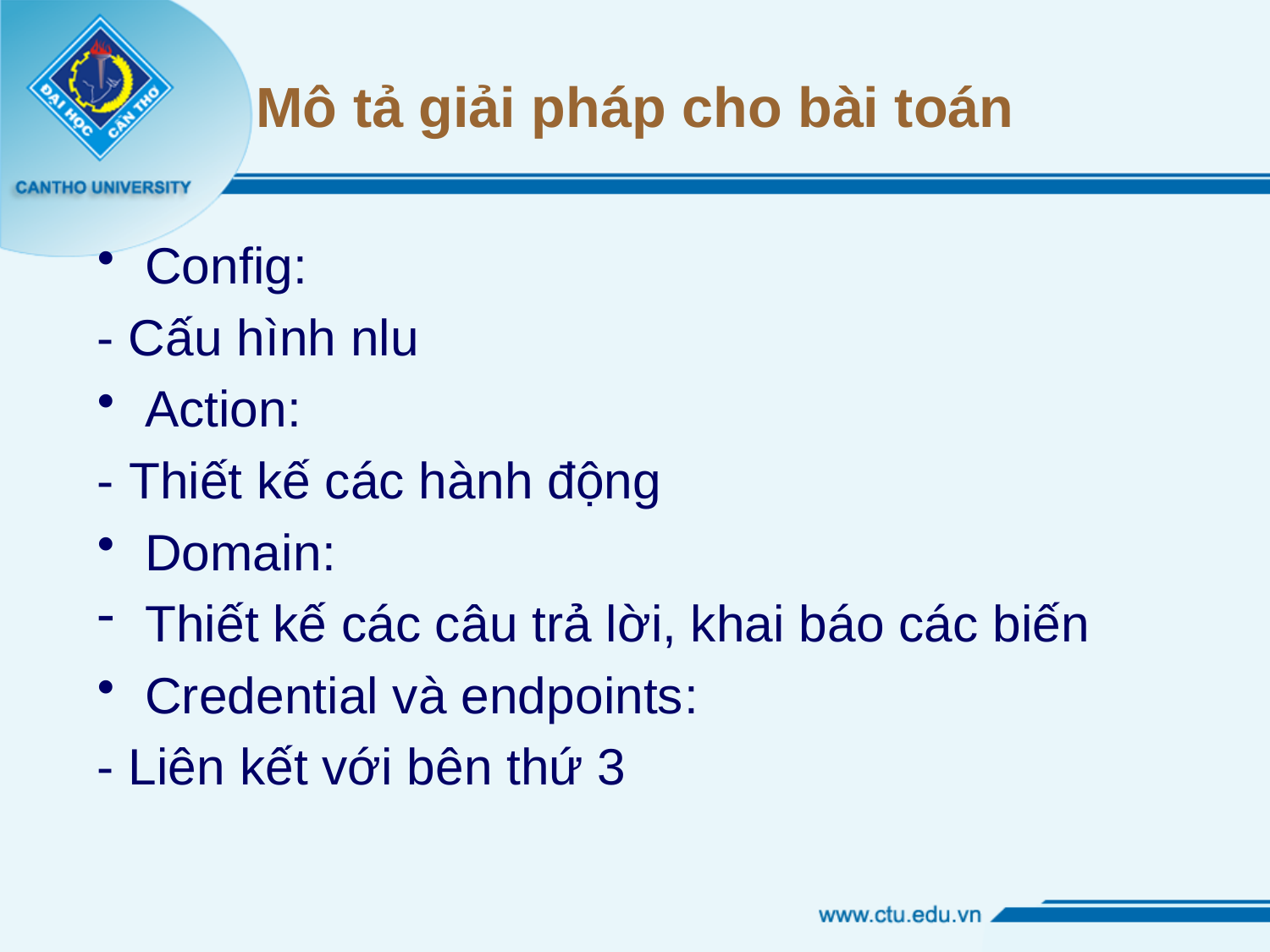

# Mô tả giải pháp cho bài toán
Config:
- Cấu hình nlu
Action:
- Thiết kế các hành động
Domain:
Thiết kế các câu trả lời, khai báo các biến
Credential và endpoints:
- Liên kết với bên thứ 3